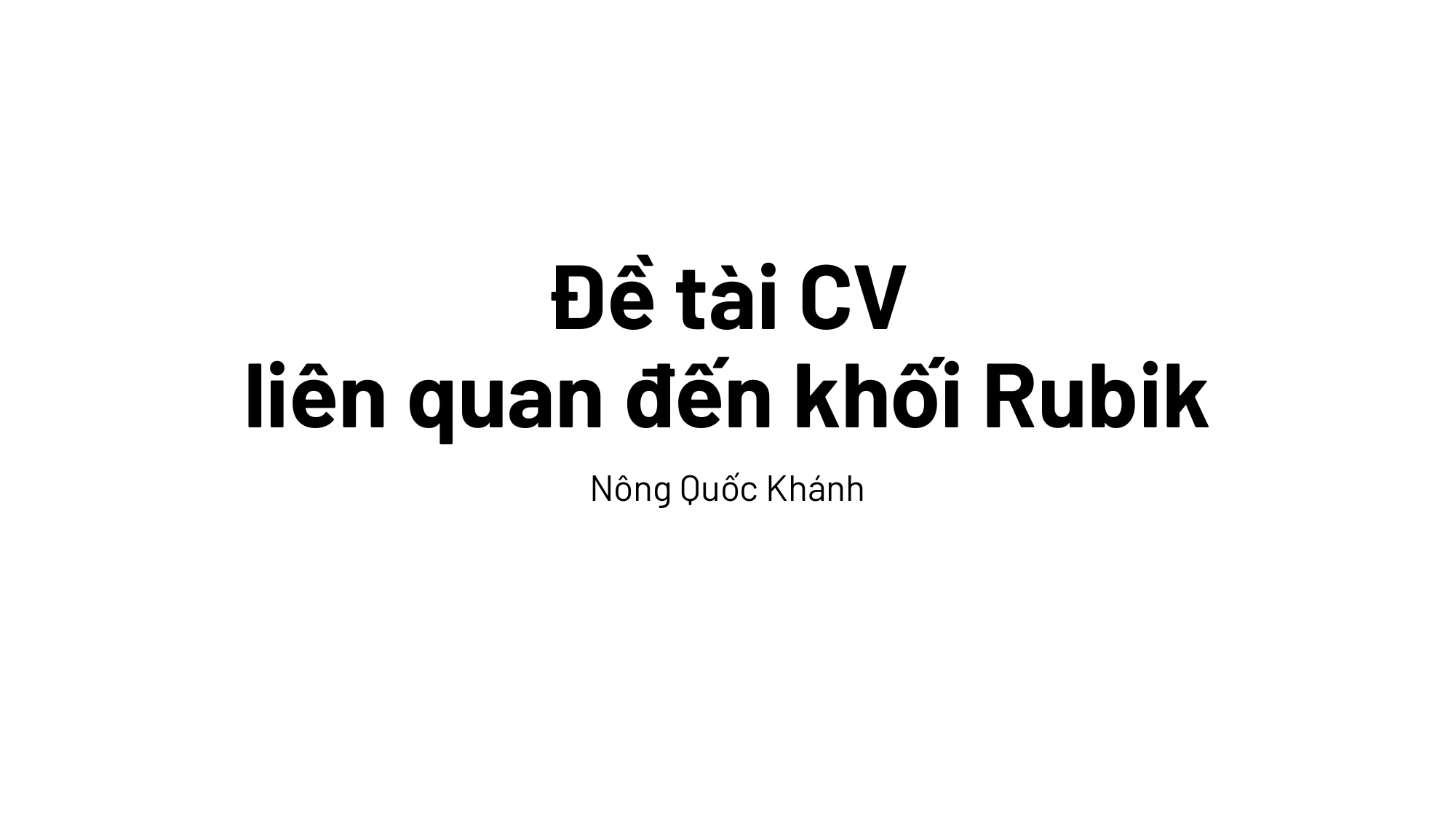

# Đề tài CV liên quan đến khối Rubik
Nông Quốc Khánh